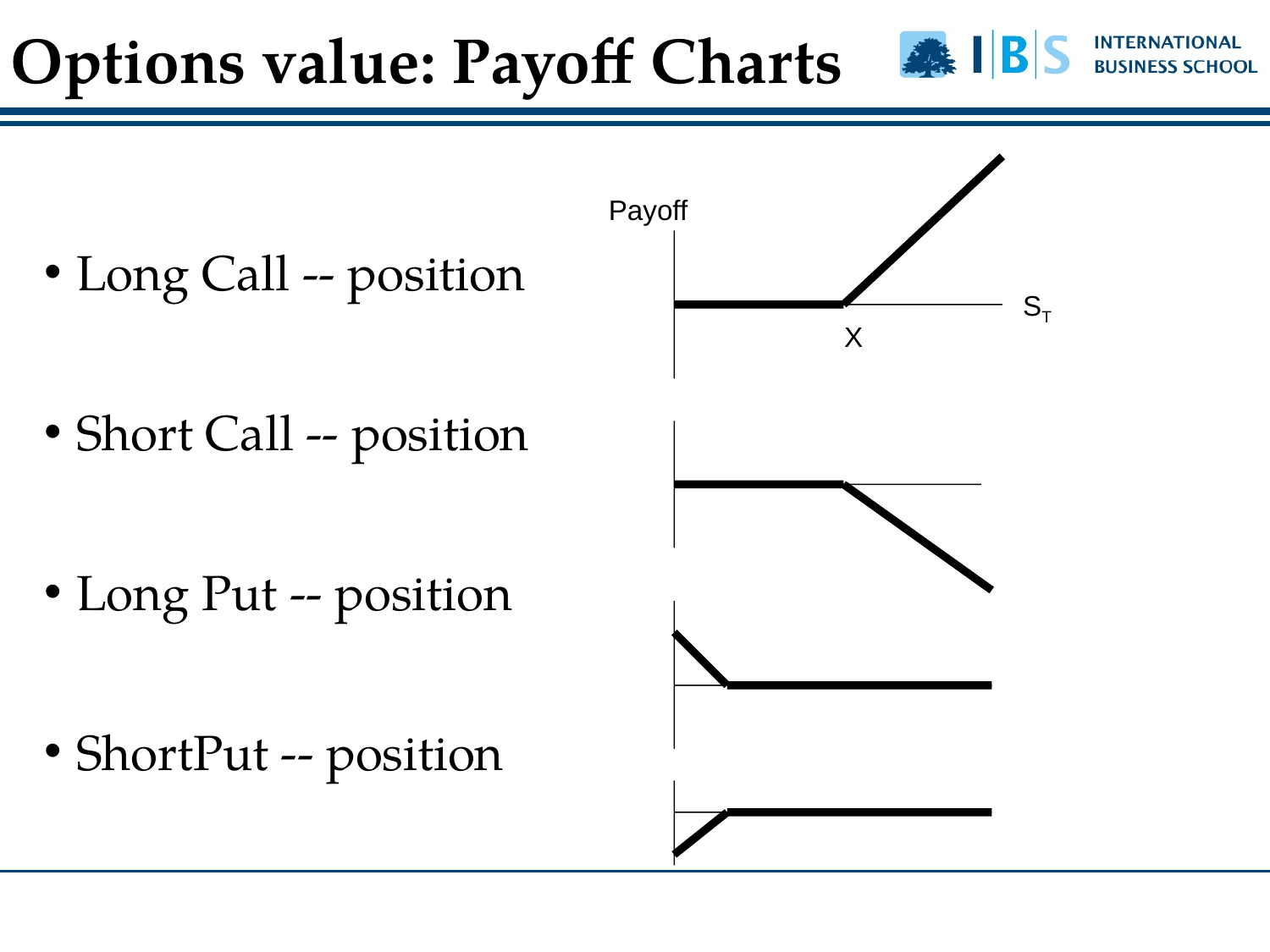

# Options value: Payoff Charts

Payoff
Long Call -- position
Short Call -- position
Long Put -- position
ShortPut -- position

ST

X